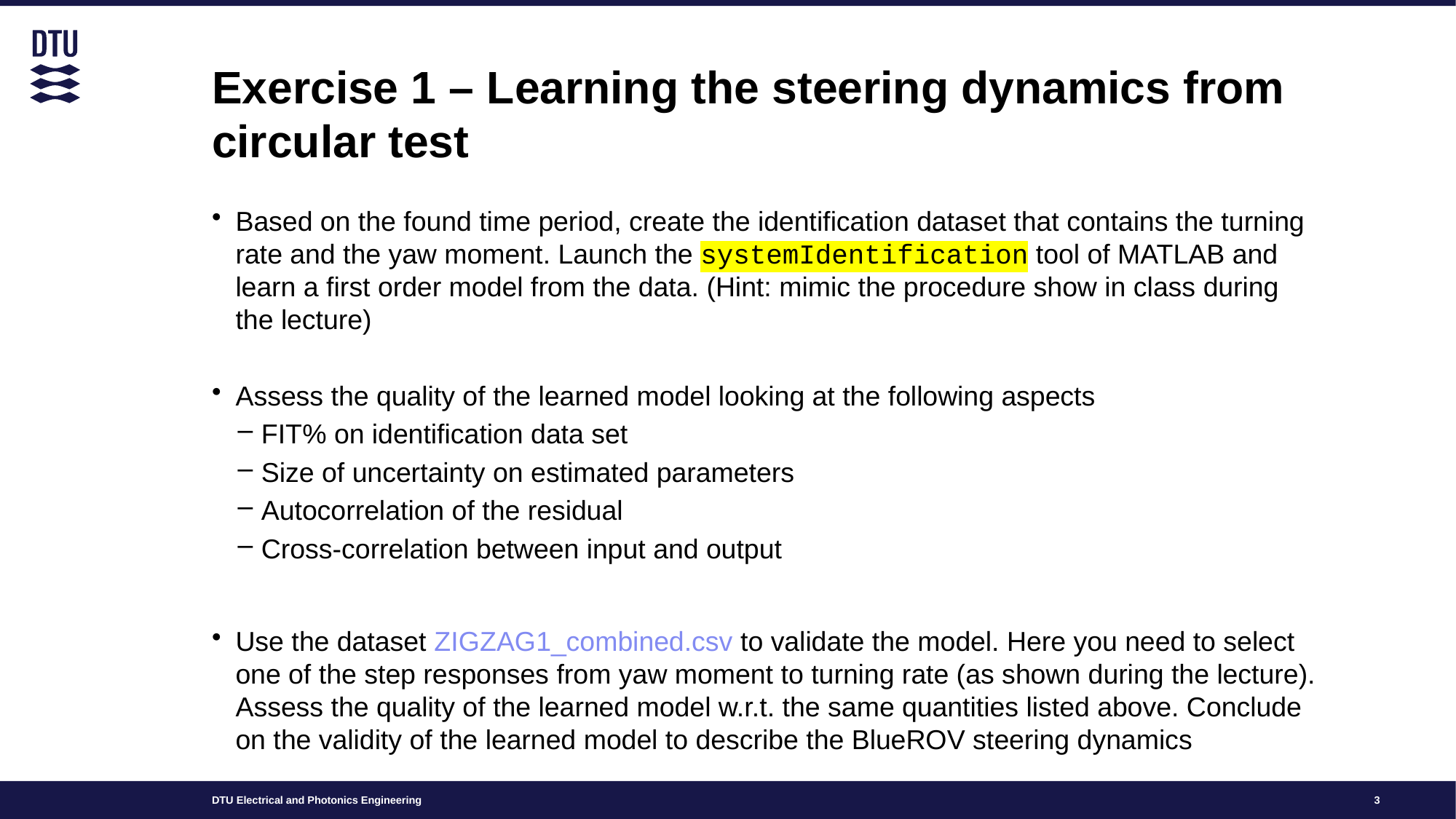

# Exercise 1 – Learning the steering dynamics from circular test
Based on the found time period, create the identification dataset that contains the turning rate and the yaw moment. Launch the systemIdentification tool of MATLAB and learn a first order model from the data. (Hint: mimic the procedure show in class during the lecture)

Assess the quality of the learned model looking at the following aspects
FIT% on identification data set
Size of uncertainty on estimated parameters
Autocorrelation of the residual
Cross-correlation between input and output

Use the dataset ZIGZAG1_combined.csv to validate the model. Here you need to select one of the step responses from yaw moment to turning rate (as shown during the lecture). Assess the quality of the learned model w.r.t. the same quantities listed above. Conclude on the validity of the learned model to describe the BlueROV steering dynamics
3